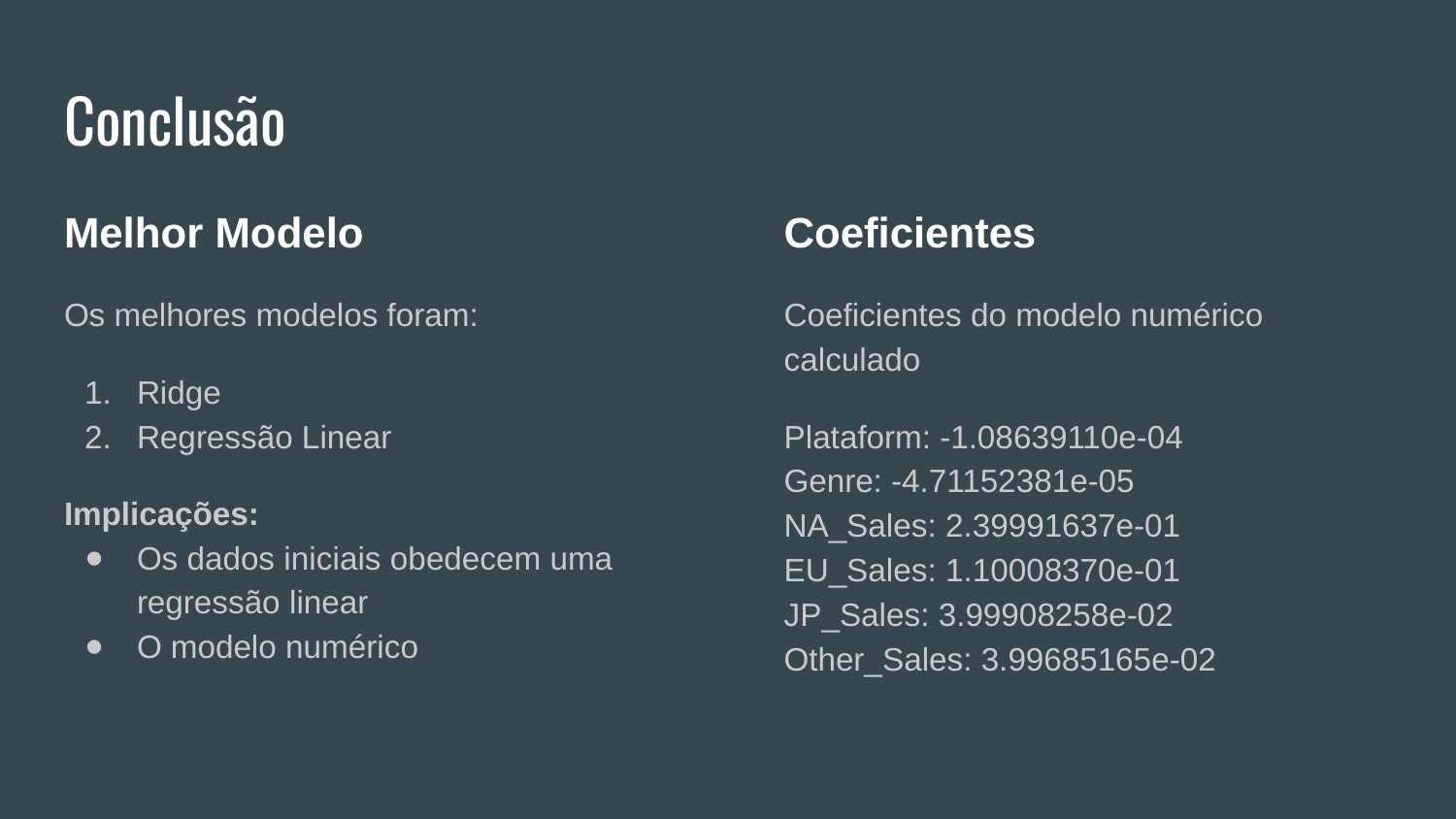

# Conclusão
Melhor Modelo
Os melhores modelos foram:
Ridge
Regressão Linear
Implicações:
Os dados iniciais obedecem uma regressão linear
O modelo numérico
Coeficientes
Coeficientes do modelo numérico calculado
Plataform: -1.08639110e-04
Genre: -4.71152381e-05
NA_Sales: 2.39991637e-01
EU_Sales: 1.10008370e-01
JP_Sales: 3.99908258e-02
Other_Sales: 3.99685165e-02